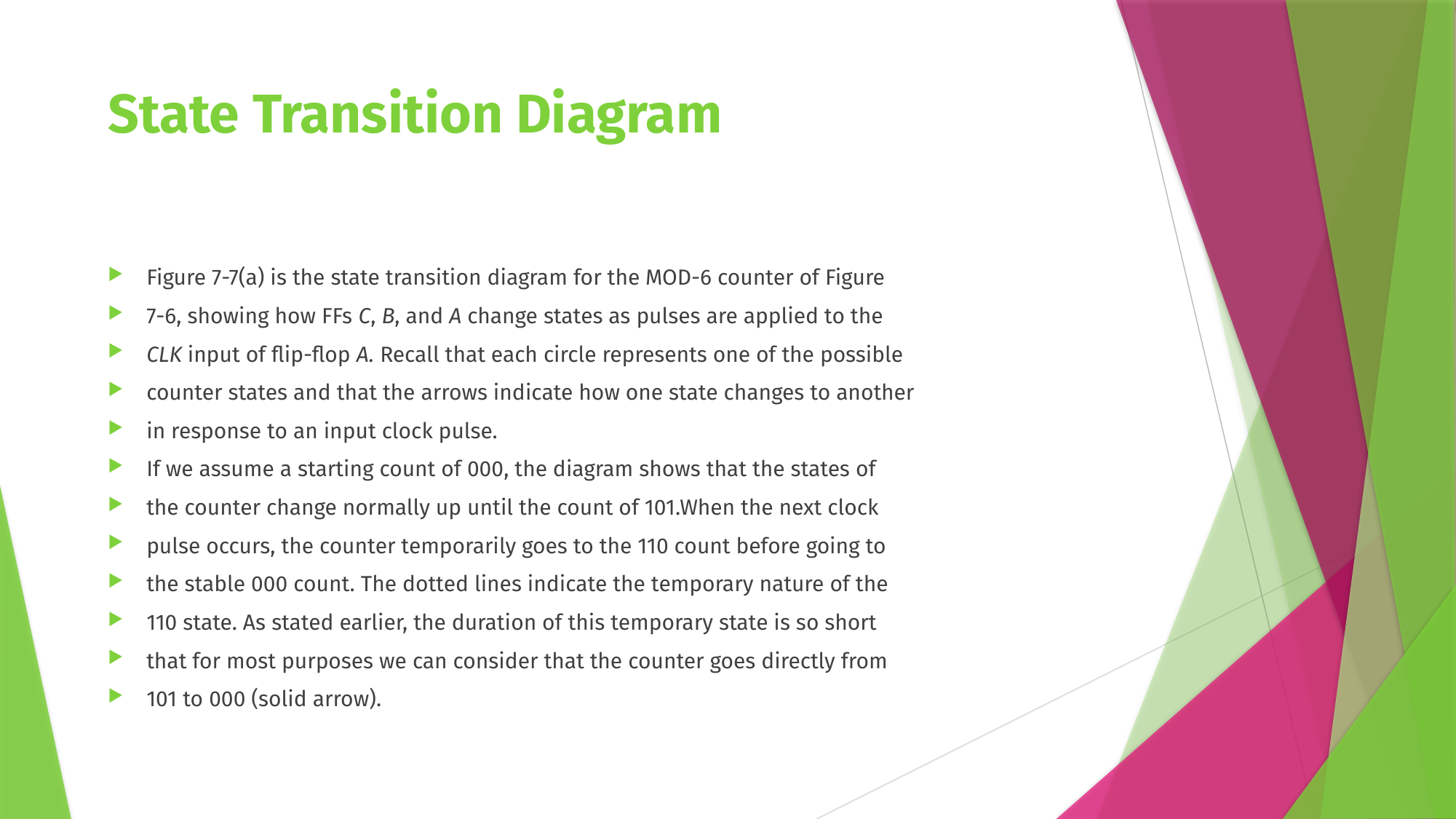

# State Transition Diagram
Figure 7-7(a) is the state transition diagram for the MOD-6 counter of Figure
7-6, showing how FFs C, B, and A change states as pulses are applied to the
CLK input of flip-flop A. Recall that each circle represents one of the possible
counter states and that the arrows indicate how one state changes to another
in response to an input clock pulse.
If we assume a starting count of 000, the diagram shows that the states of
the counter change normally up until the count of 101.When the next clock
pulse occurs, the counter temporarily goes to the 110 count before going to
the stable 000 count. The dotted lines indicate the temporary nature of the
110 state. As stated earlier, the duration of this temporary state is so short
that for most purposes we can consider that the counter goes directly from
101 to 000 (solid arrow).